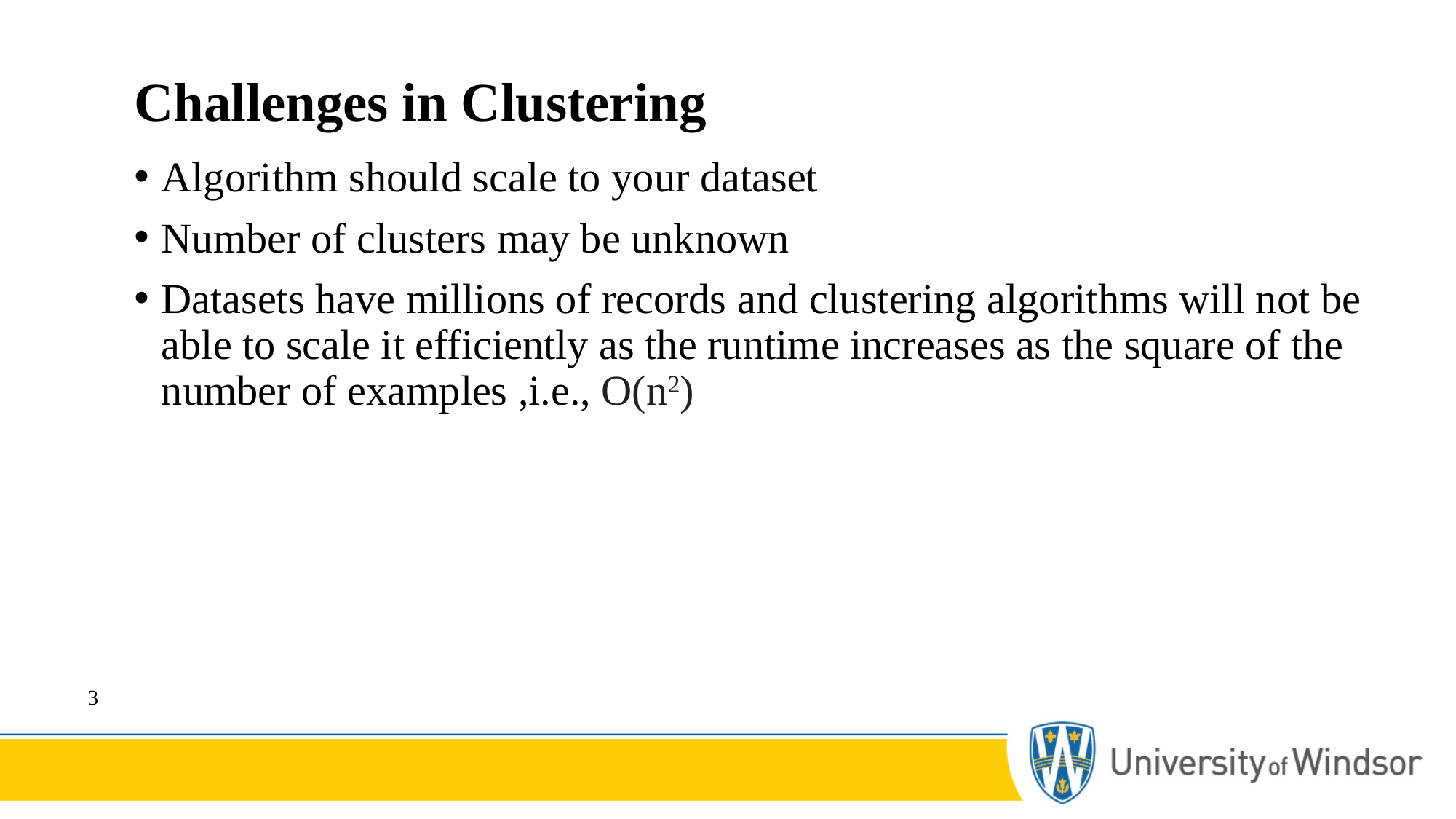

# Challenges in Clustering
Algorithm should scale to your dataset
Number of clusters may be unknown
Datasets have millions of records and clustering algorithms will not be able to scale it efficiently as the runtime increases as the square of the number of examples ,i.e., O(n2)
3